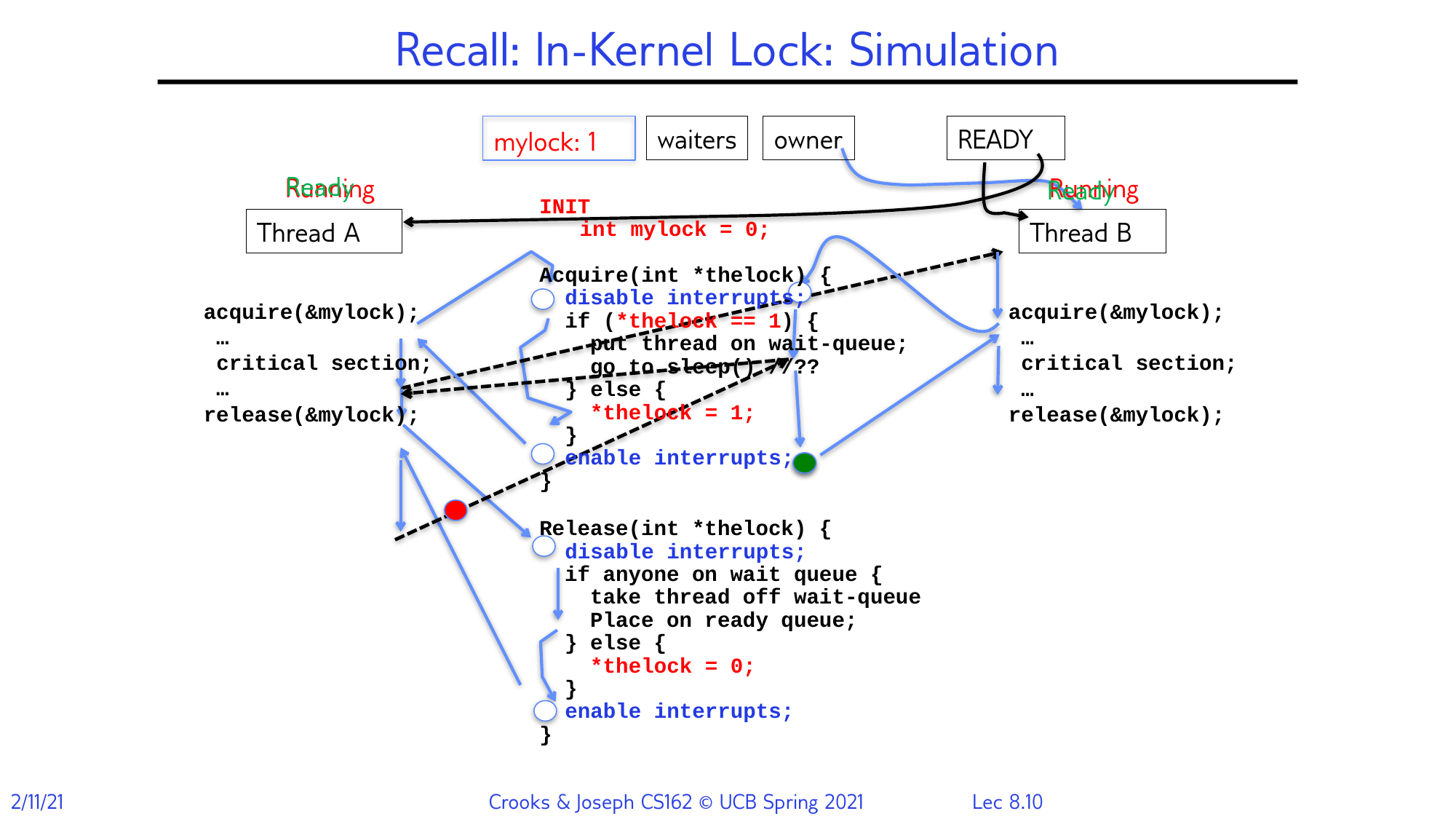

# Recall: In-Kernel Lock: Simulation

waiters
owner
READY
mylock: 1

Ready
Running
Running
Ready
INIT
	int mylock = 0;

Acquire(int *thelock) {
  disable interrupts;
  if (*thelock == 1) {
    put thread on wait-queue;
    go to sleep() //??
  } else {
    *thelock = 1;
  }
  enable interrupts;
}
Thread A
Thread B

acquire(&mylock);
 …
 critical section;
 …
release(&mylock);
acquire(&mylock);
 …
 critical section;
 …
release(&mylock);

Release(int *thelock) {
  disable interrupts;
  if anyone on wait queue {
    take thread off wait-queue
    Place on ready queue;
  } else {
    *thelock = 0;
  }
  enable interrupts;
}